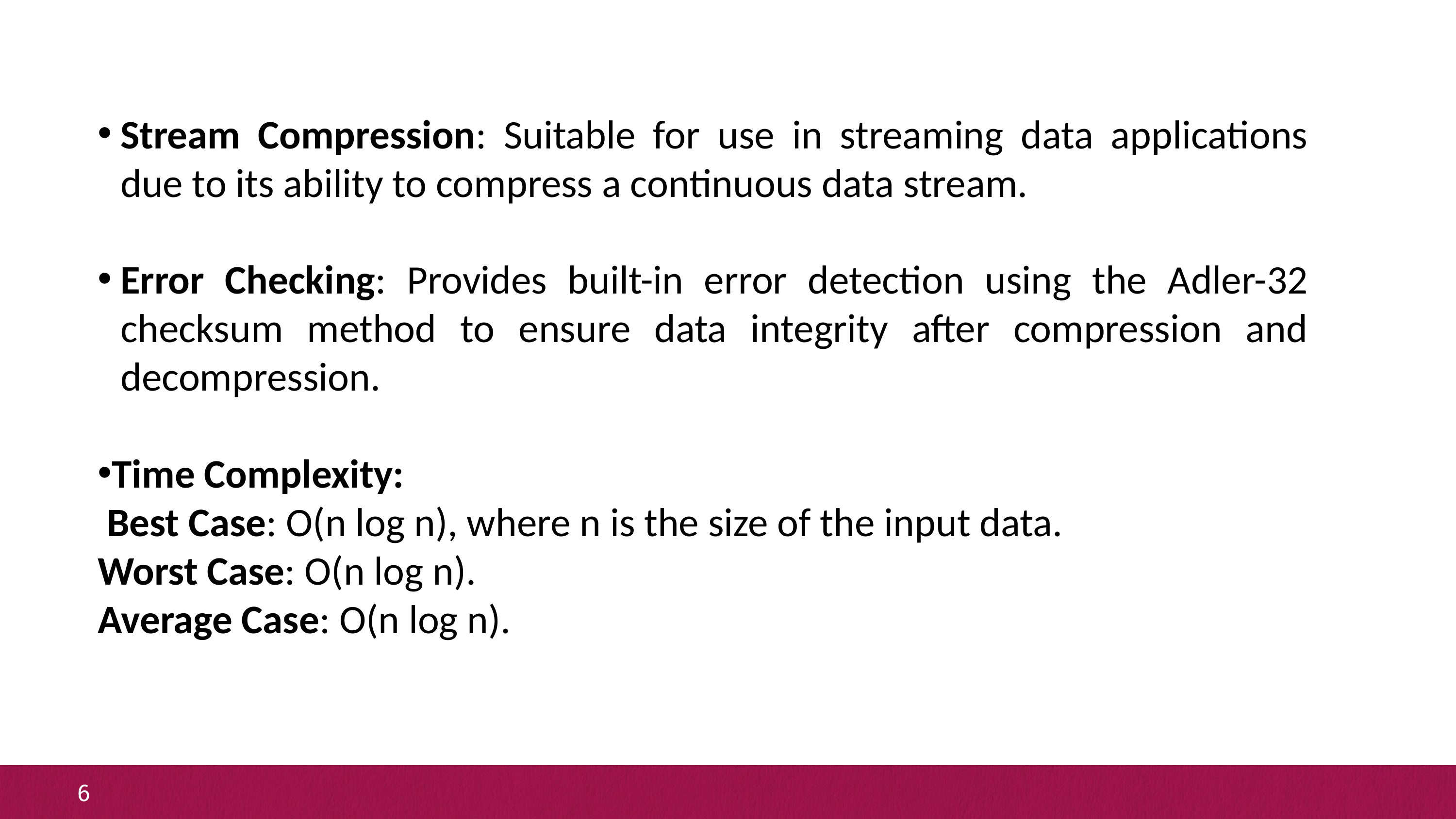

Stream Compression: Suitable for use in streaming data applications due to its ability to compress a continuous data stream.

Error Checking: Provides built-in error detection using the Adler-32 checksum method to ensure data integrity after compression and decompression.

Time Complexity:
 Best Case: O(n log n), where n is the size of the input data.
Worst Case: O(n log n).
Average Case: O(n log n).

6